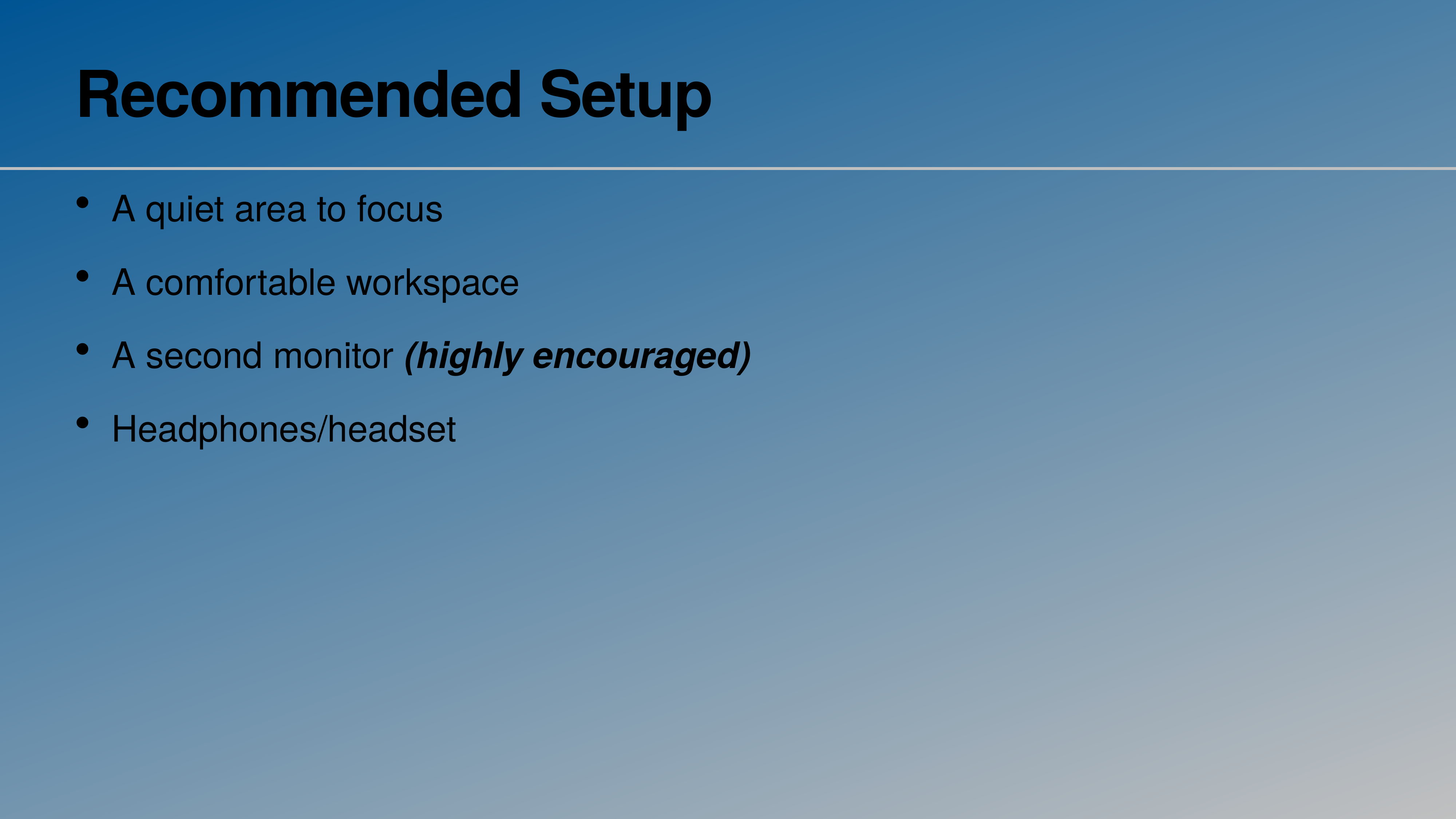

# Recommended Setup
A quiet area to focus
A comfortable workspace
A second monitor (highly encouraged)
Headphones/headset